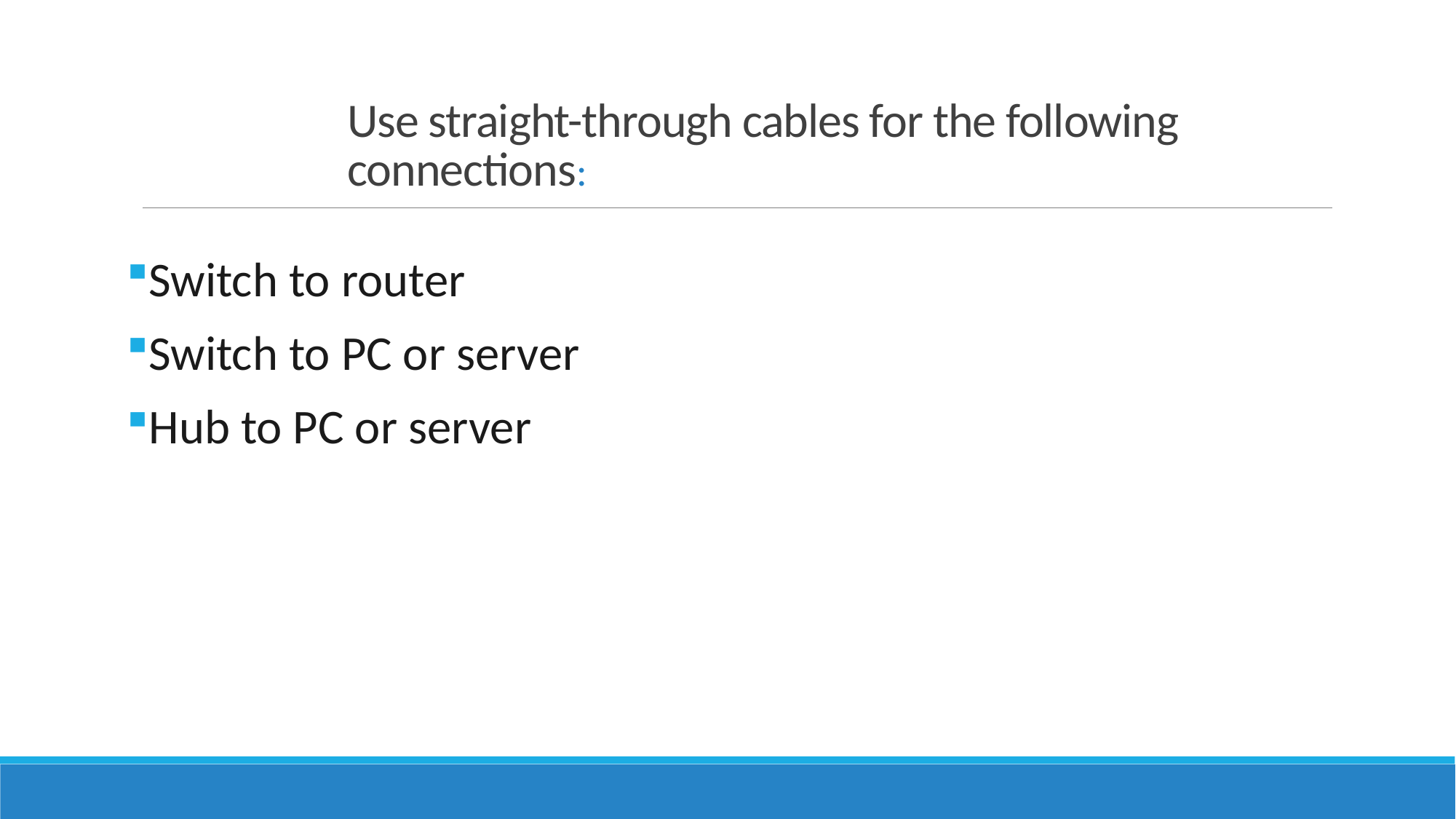

# Use straight-through cables for the following connections:
Switch to router
Switch to PC or server
Hub to PC or server